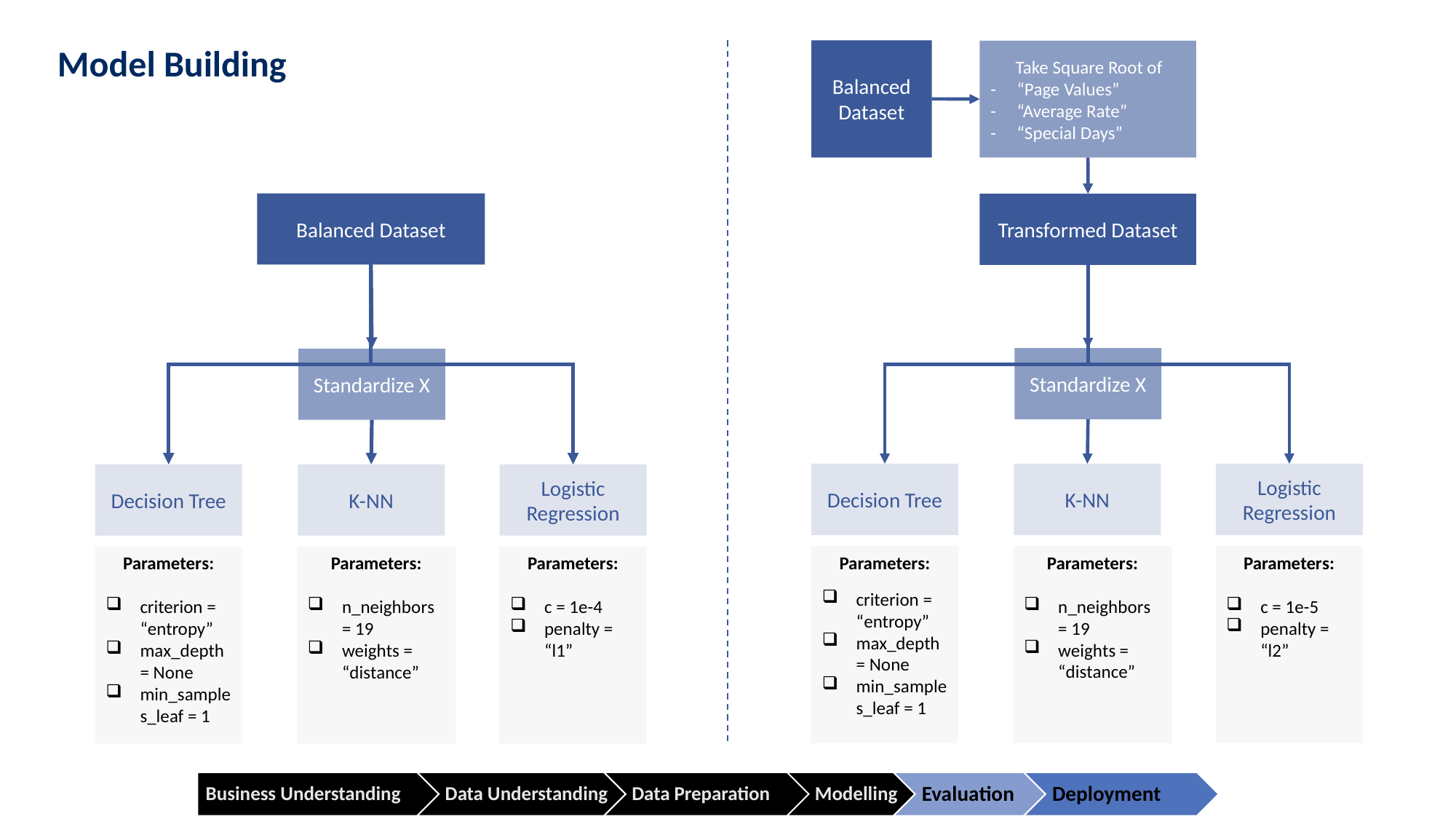

Model Building​
Balanced Dataset
      Take Square Root of
-     “Page Values”
-     “Average Rate”
-     “Special Days”
Balanced Dataset
Transformed Dataset
Standardize X
Standardize X
Logistic Regression
Decision Tree
K-NN
Logistic Regression
Decision Tree
K-NN
Parameters:

criterion = “entropy”
max_depth = None
min_samples_leaf = 1
Parameters:

n_neighbors = 19
weights = “distance”
Parameters:

c = 1e-5
penalty = “l2”
Parameters:

criterion = “entropy”
max_depth = None
min_samples_leaf = 1
Parameters:

n_neighbors = 19
weights = “distance”
Parameters:

c = 1e-4
penalty = “l1”
Business Understanding
Data Understanding
Data Preparation
Modelling
Evaluation
Deployment